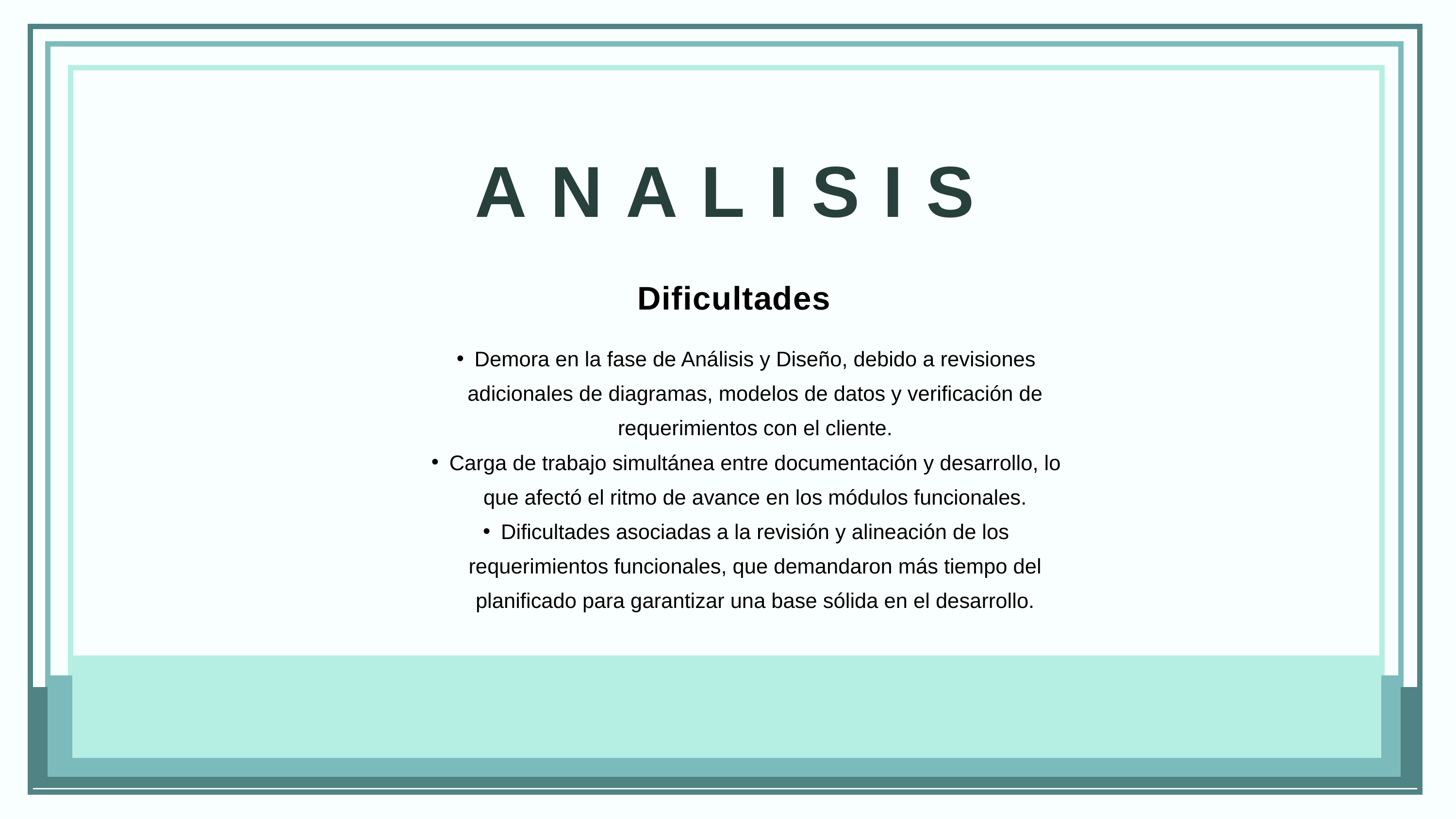

ANALISIS
Dificultades
Demora en la fase de Análisis y Diseño, debido a revisiones adicionales de diagramas, modelos de datos y verificación de requerimientos con el cliente.
Carga de trabajo simultánea entre documentación y desarrollo, lo que afectó el ritmo de avance en los módulos funcionales.
Dificultades asociadas a la revisión y alineación de los requerimientos funcionales, que demandaron más tiempo del planificado para garantizar una base sólida en el desarrollo.